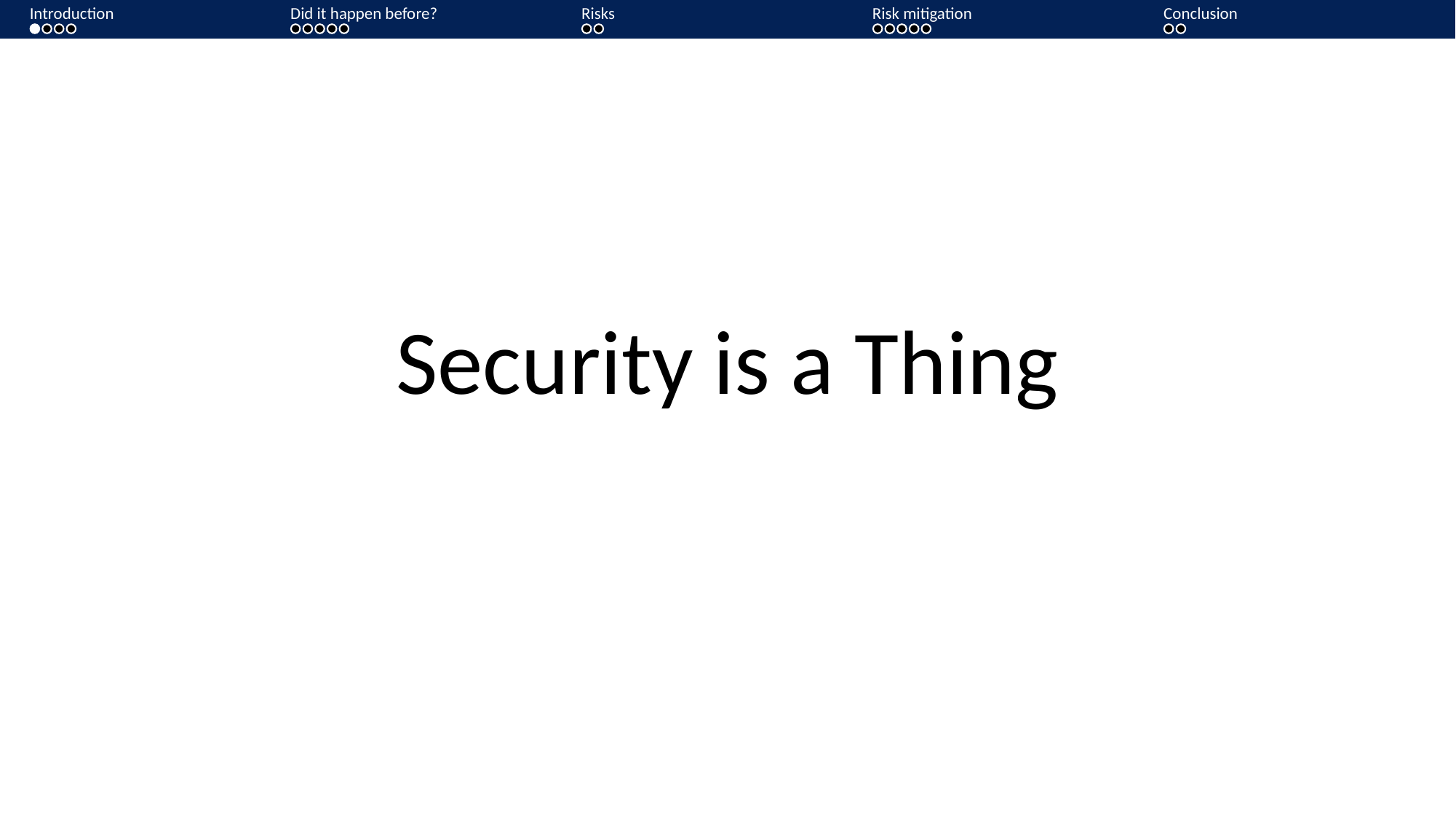

Introduction
Introduction
Did it happen before?
Did it happen before?
Risks
Risks
Risks
Risk mitigation
Risk mitigation
Risk mitigation
Conclusion
Conclusion
Conclusion

# Security is a Thing